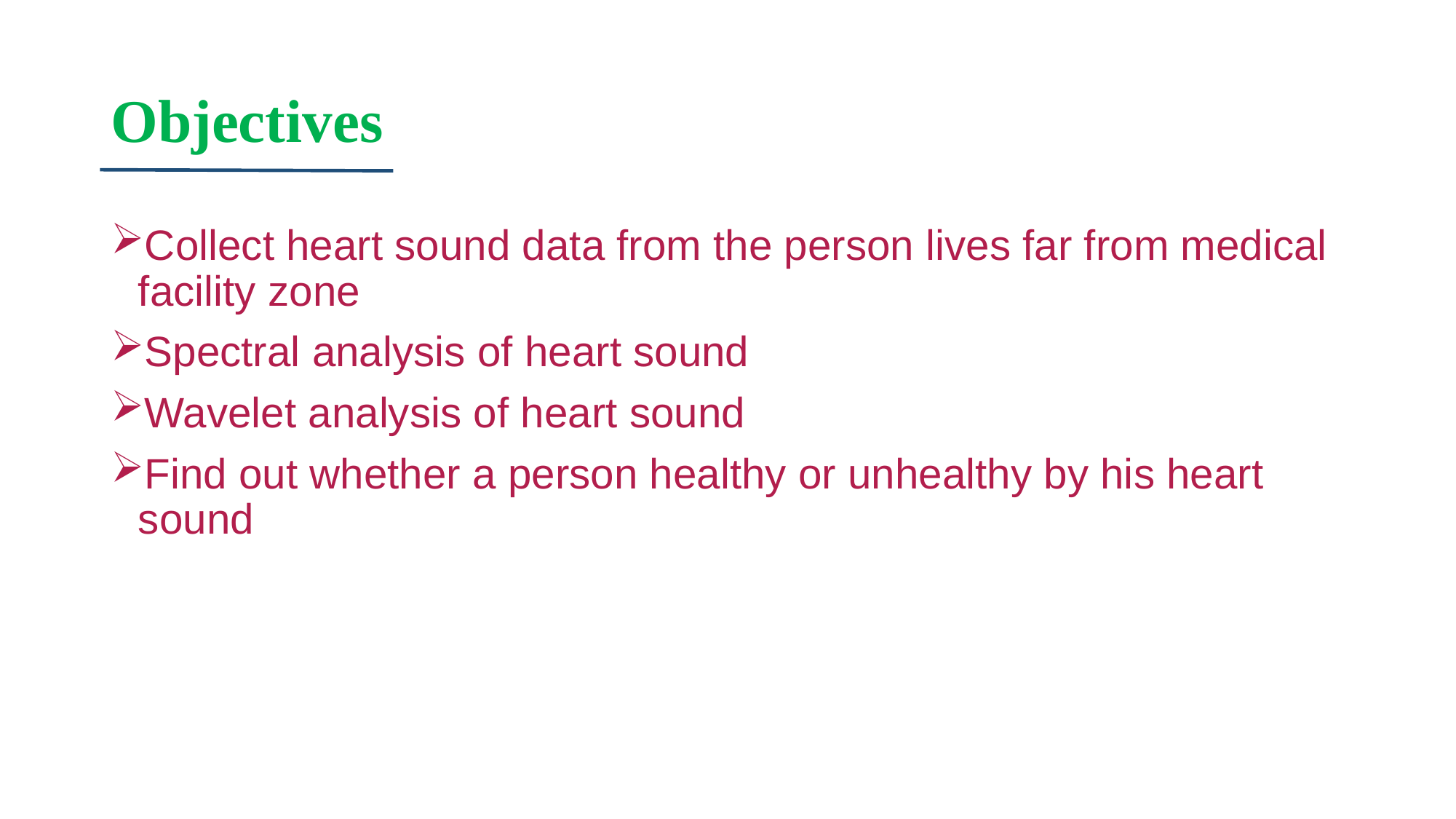

# Objectives
Collect heart sound data from the person lives far from medical facility zone
Spectral analysis of heart sound
Wavelet analysis of heart sound
Find out whether a person healthy or unhealthy by his heart sound